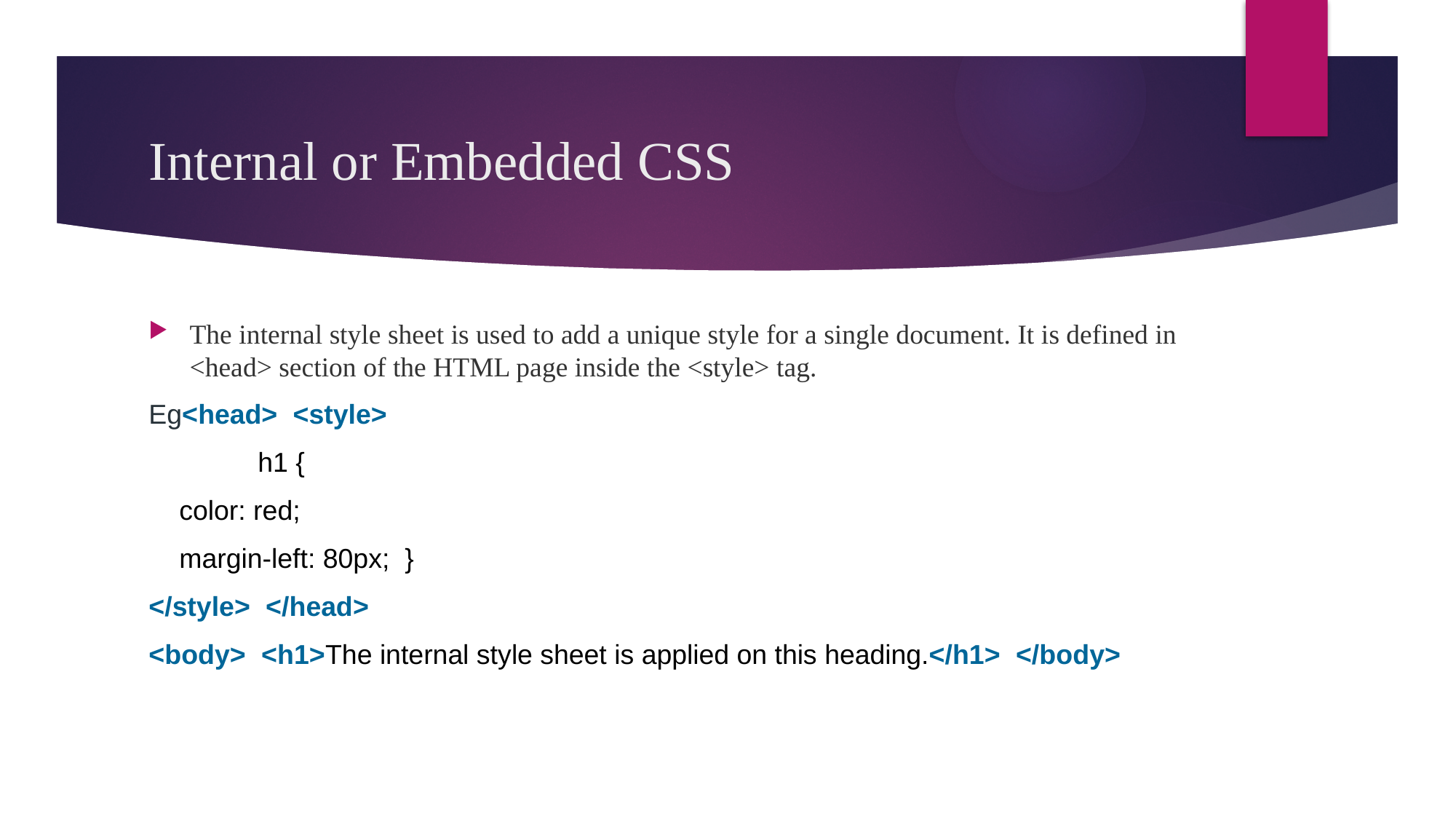

# Internal or Embedded CSS
The internal style sheet is used to add a unique style for a single document. It is defined in <head> section of the HTML page inside the <style> tag.
Eg<head>  <style>
	h1 {
    color: red;
    margin-left: 80px;  }
</style>  </head>
<body>  <h1>The internal style sheet is applied on this heading.</h1>  </body>